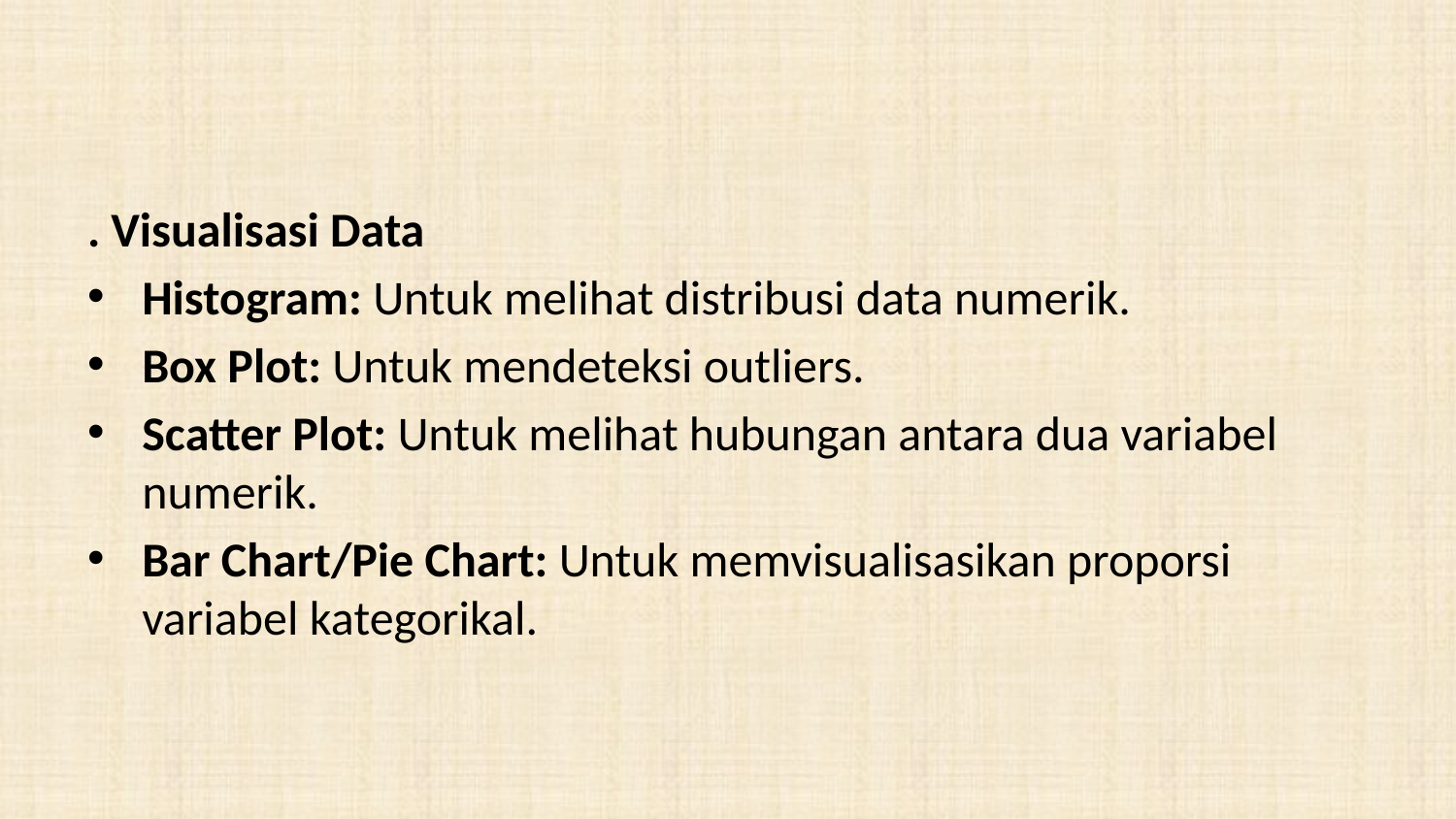

#
. Visualisasi Data
Histogram: Untuk melihat distribusi data numerik.
Box Plot: Untuk mendeteksi outliers.
Scatter Plot: Untuk melihat hubungan antara dua variabel numerik.
Bar Chart/Pie Chart: Untuk memvisualisasikan proporsi variabel kategorikal.